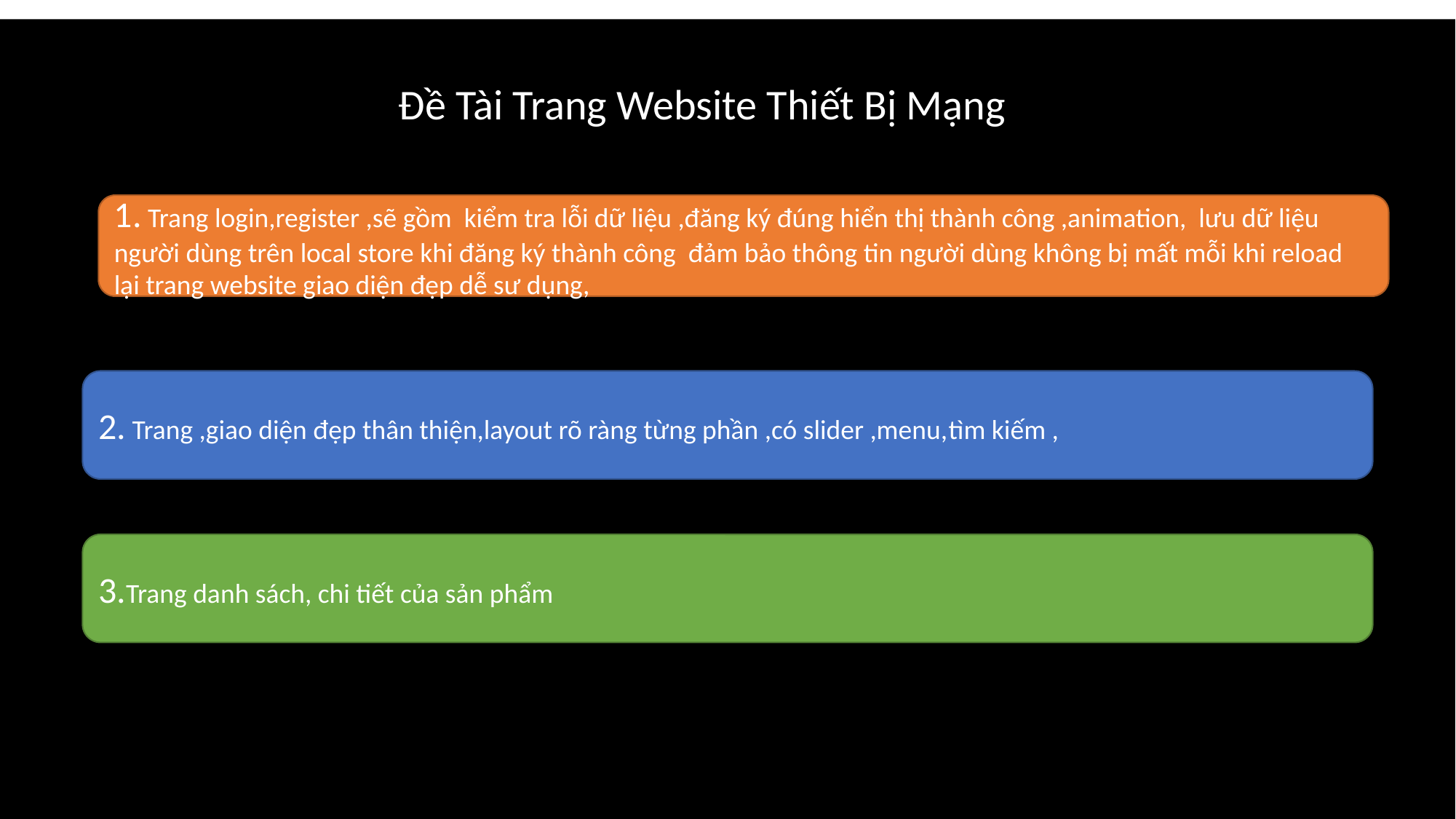

Đề Tài Trang Website Thiết Bị Mạng
1. Trang login,register ,sẽ gồm  kiểm tra lỗi dữ liệu ,đăng ký đúng hiển thị thành công ,animation,  lưu dữ liệu người dùng trên local store khi đăng ký thành công  đảm bảo thông tin người dùng không bị mất mỗi khi reload lại trang website giao diện đẹp dễ sư dụng,
2. Trang ,giao diện đẹp thân thiện,layout rõ ràng từng phần ,có slider ,menu,tìm kiếm ,
3.Trang danh sách, chi tiết của sản phẩm